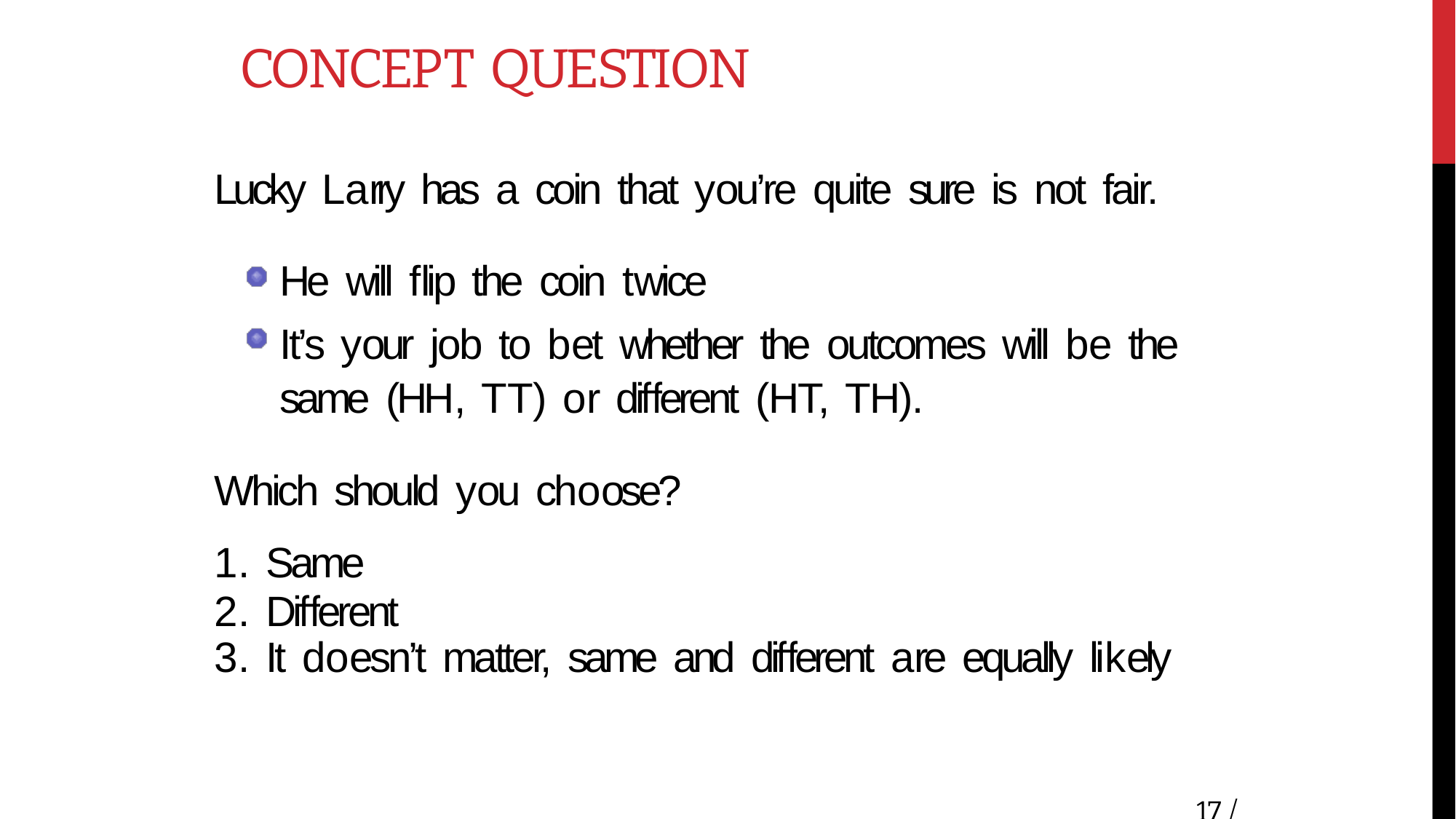

# Concept Question
Lucky Larry has a coin that you’re quite sure is not fair.

He will ﬂip the coin twice
It’s your job to bet whether the outcomes will be the same (HH, TT) or diﬀerent (HT, TH).

Which should you choose?
Same
Diﬀerent
It doesn’t matter, same and diﬀerent are equally likely
17 / 22